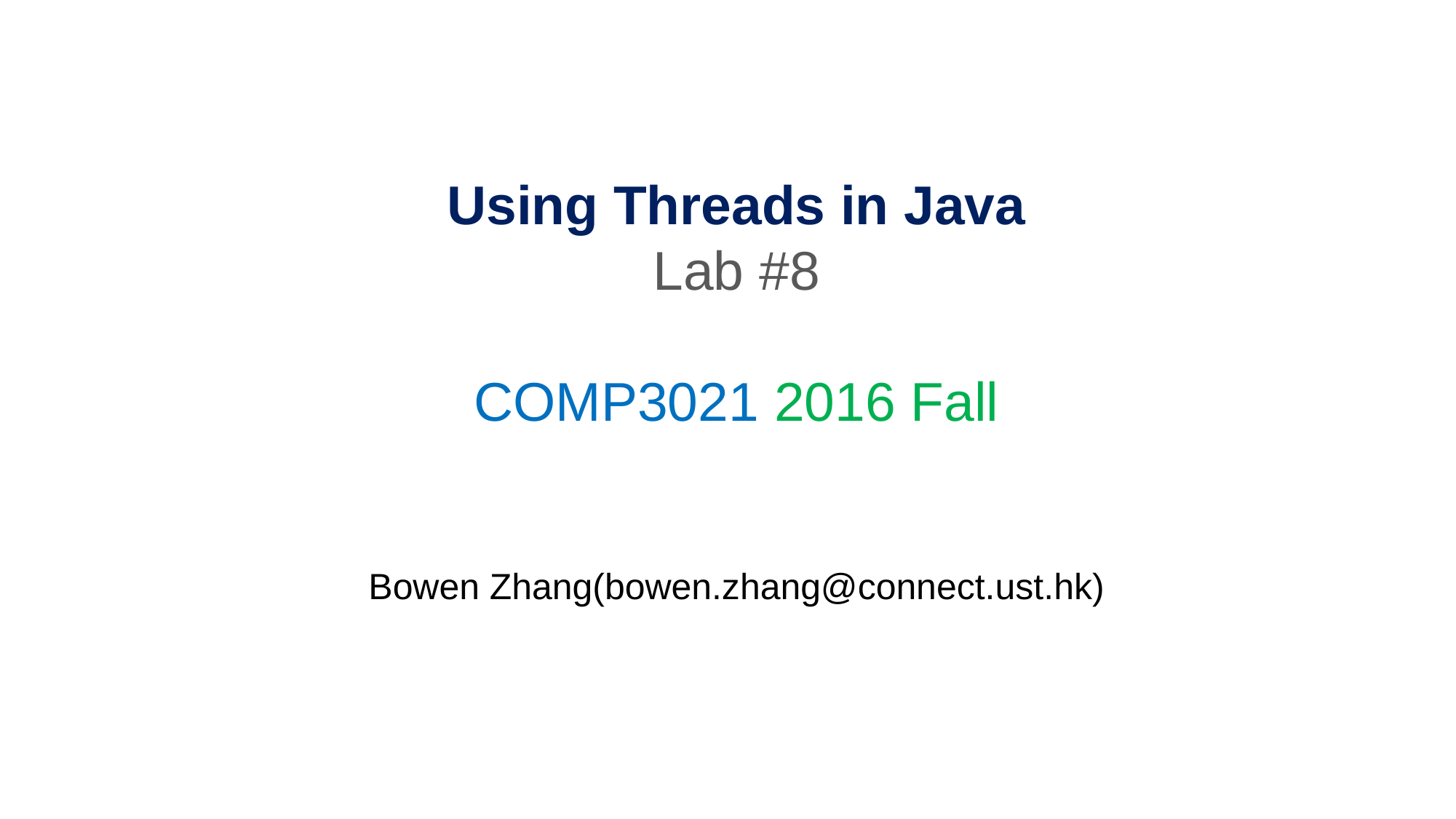

Using Threads in Java
Lab #8
COMP3021 2016 Fall
Bowen Zhang(bowen.zhang@connect.ust.hk)